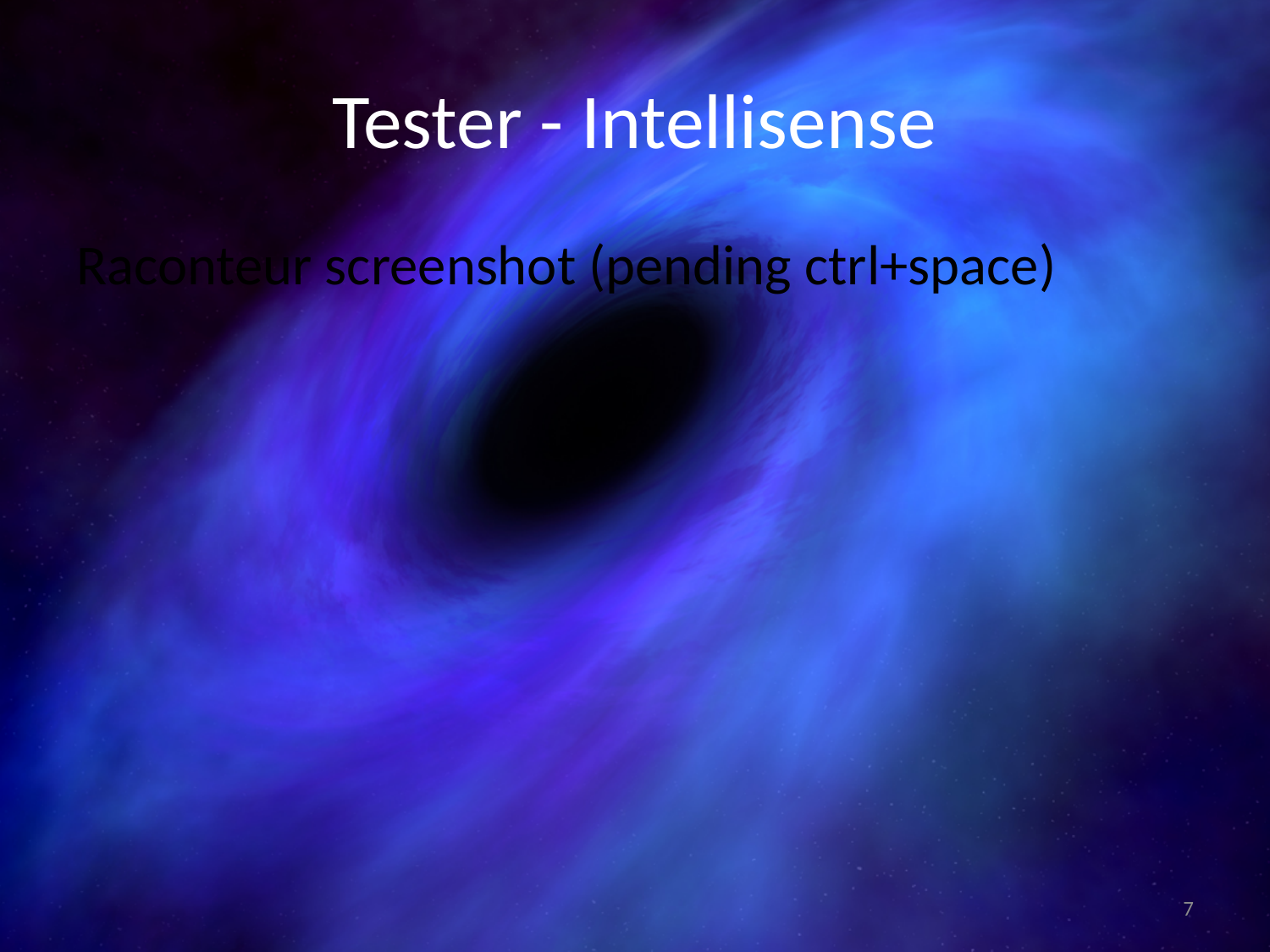

# Tester - Intellisense
Raconteur screenshot (pending ctrl+space)
7